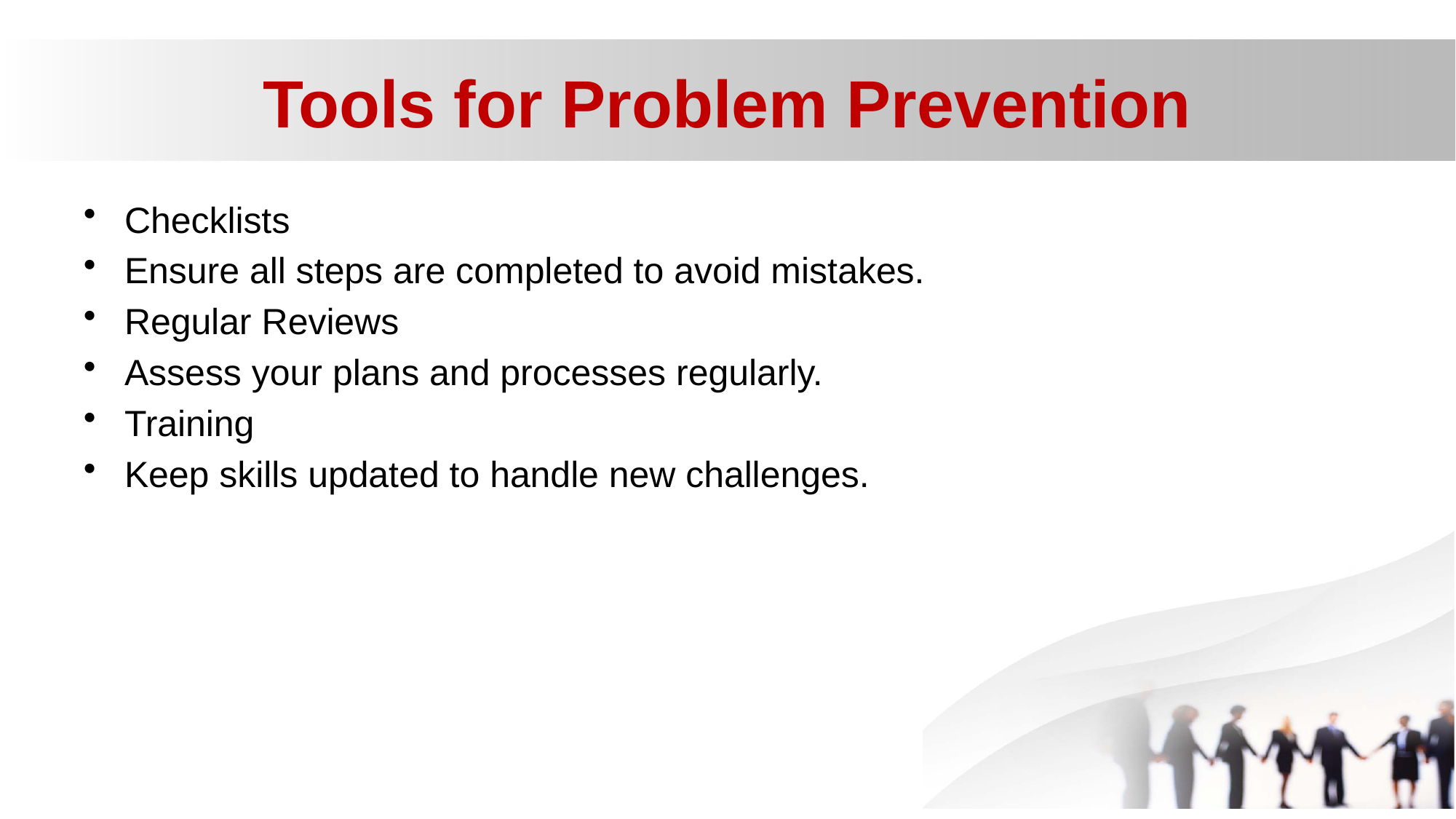

# Tools for Problem Prevention
Checklists
Ensure all steps are completed to avoid mistakes.
Regular Reviews
Assess your plans and processes regularly.
Training
Keep skills updated to handle new challenges.